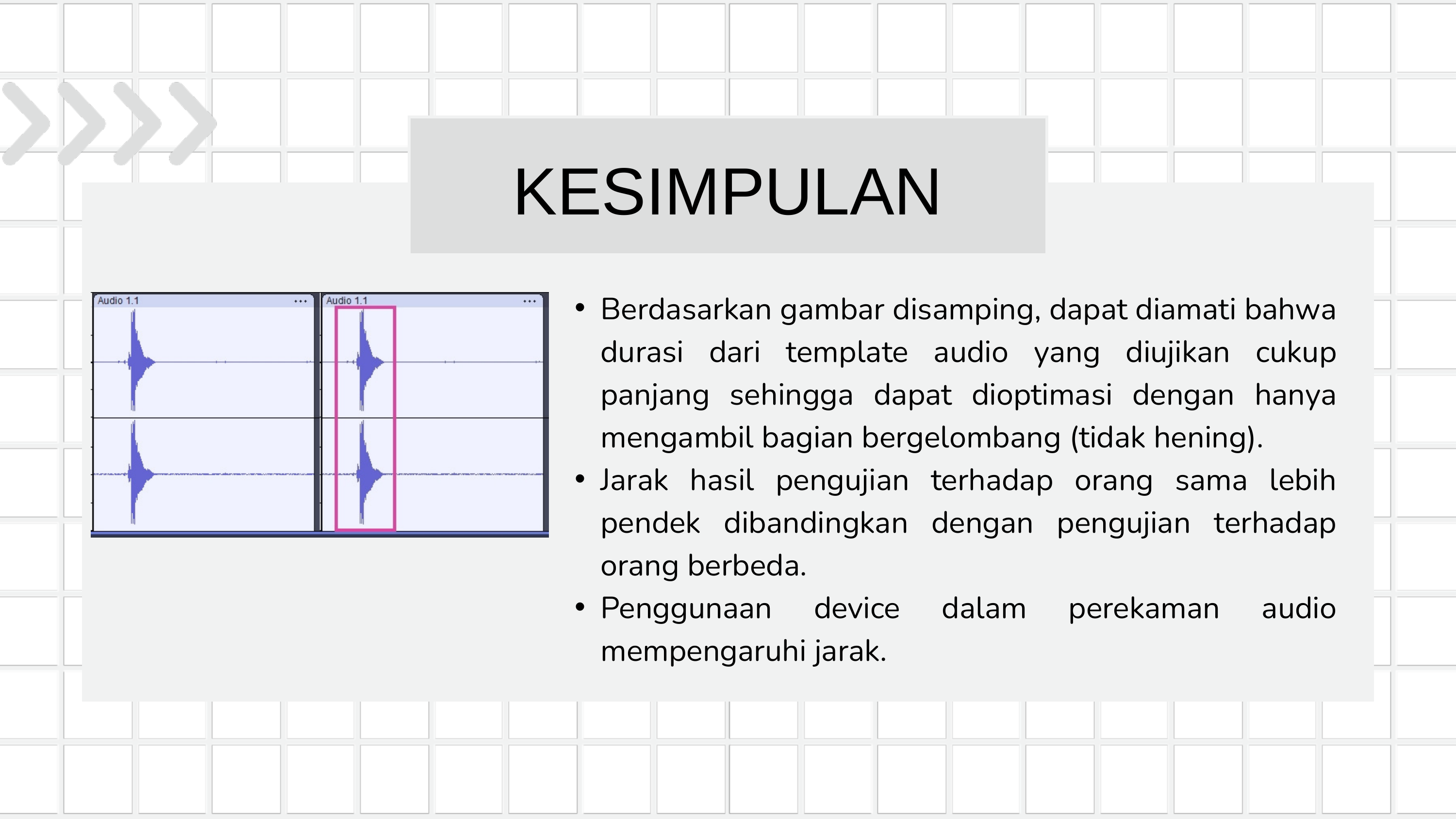

KESIMPULAN

Berdasarkan gambar disamping, dapat diamati bahwa durasi dari template audio yang diujikan cukup panjang sehingga dapat dioptimasi dengan hanya mengambil bagian bergelombang (tidak hening).
Jarak hasil pengujian terhadap orang sama lebih pendek dibandingkan dengan pengujian terhadap orang berbeda.
Penggunaan device dalam perekaman audio mempengaruhi jarak.